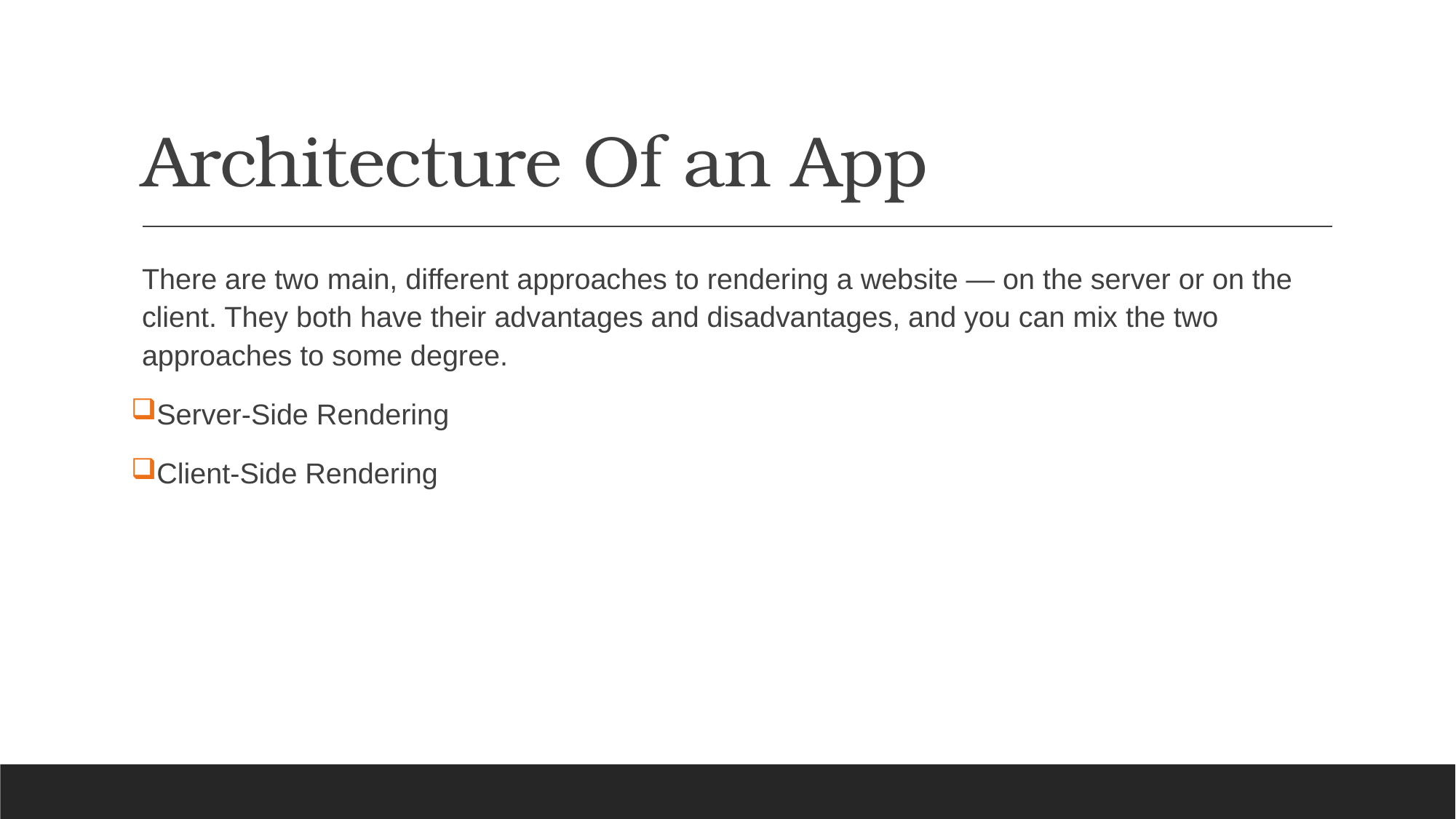

# Architecture Of an App
There are two main, different approaches to rendering a website — on the server or on the client. They both have their advantages and disadvantages, and you can mix the two approaches to some degree.
Server-Side Rendering
Client-Side Rendering